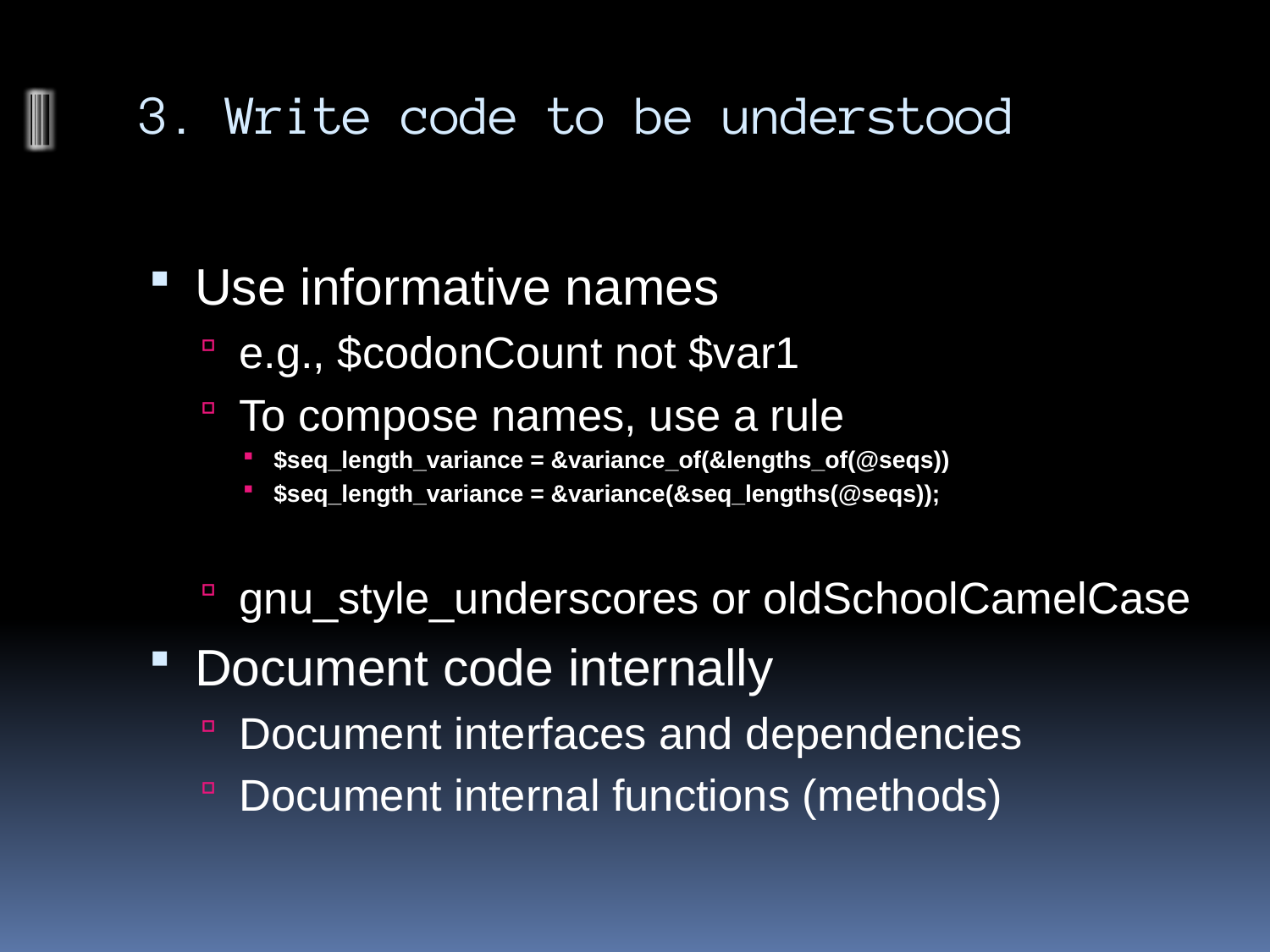

# 3. Write code to be understood
Use informative names
e.g., $codonCount not $var1
To compose names, use a rule
$seq_length_variance = &variance_of(&lengths_of(@seqs))
$seq_length_variance = &variance(&seq_lengths(@seqs));

gnu_style_underscores or oldSchoolCamelCase
Document code internally
Document interfaces and dependencies
Document internal functions (methods)